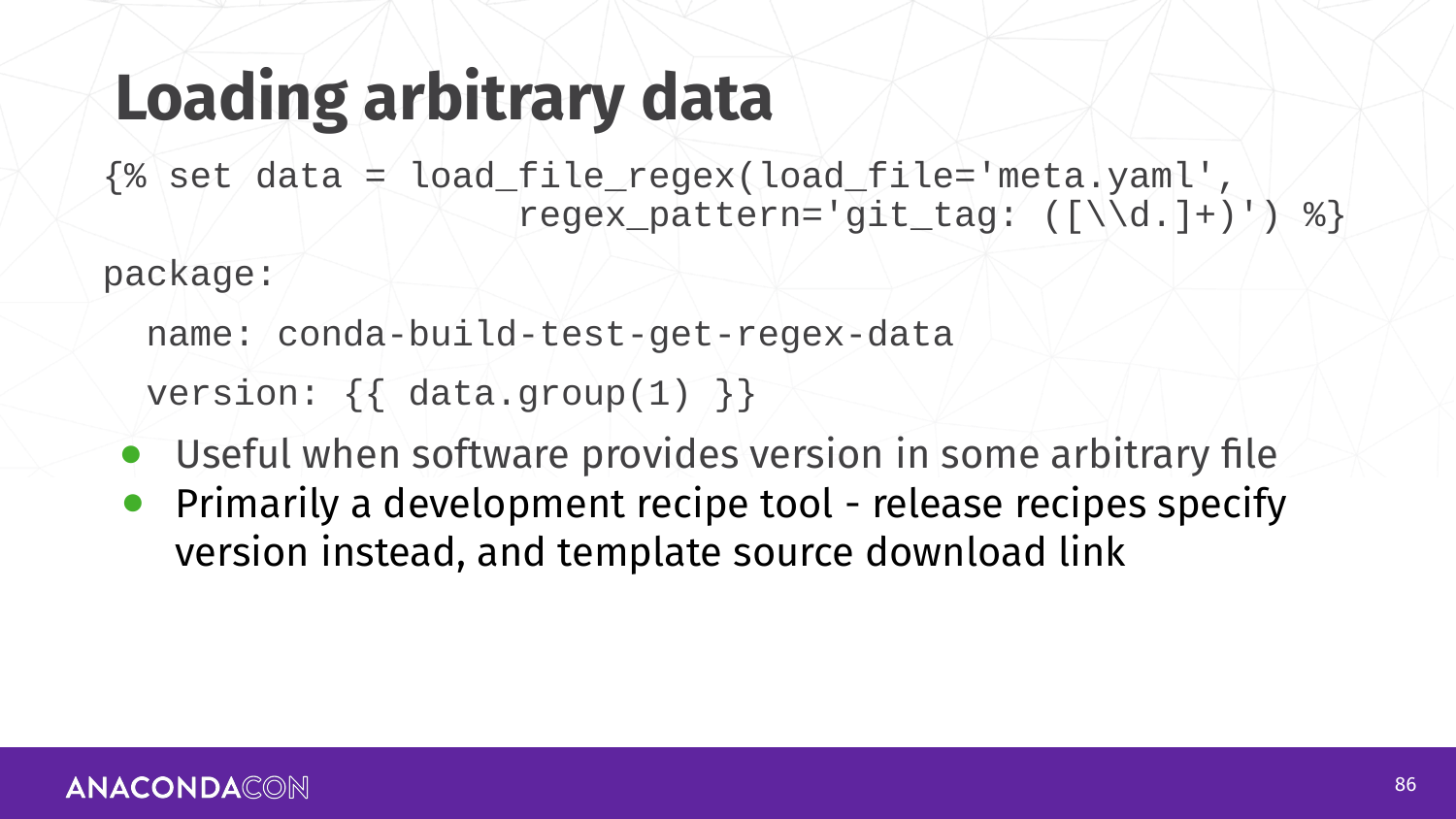

# Loading arbitrary data
{% set data = load_file_regex(load_file='meta.yaml',
                   regex_pattern='git_tag: ([\\d.]+)') %}
package:
  name: conda-build-test-get-regex-data
  version: {{ data.group(1) }}
Useful when software provides version in some arbitrary file
Primarily a development recipe tool - release recipes specify version instead, and template source download link
86